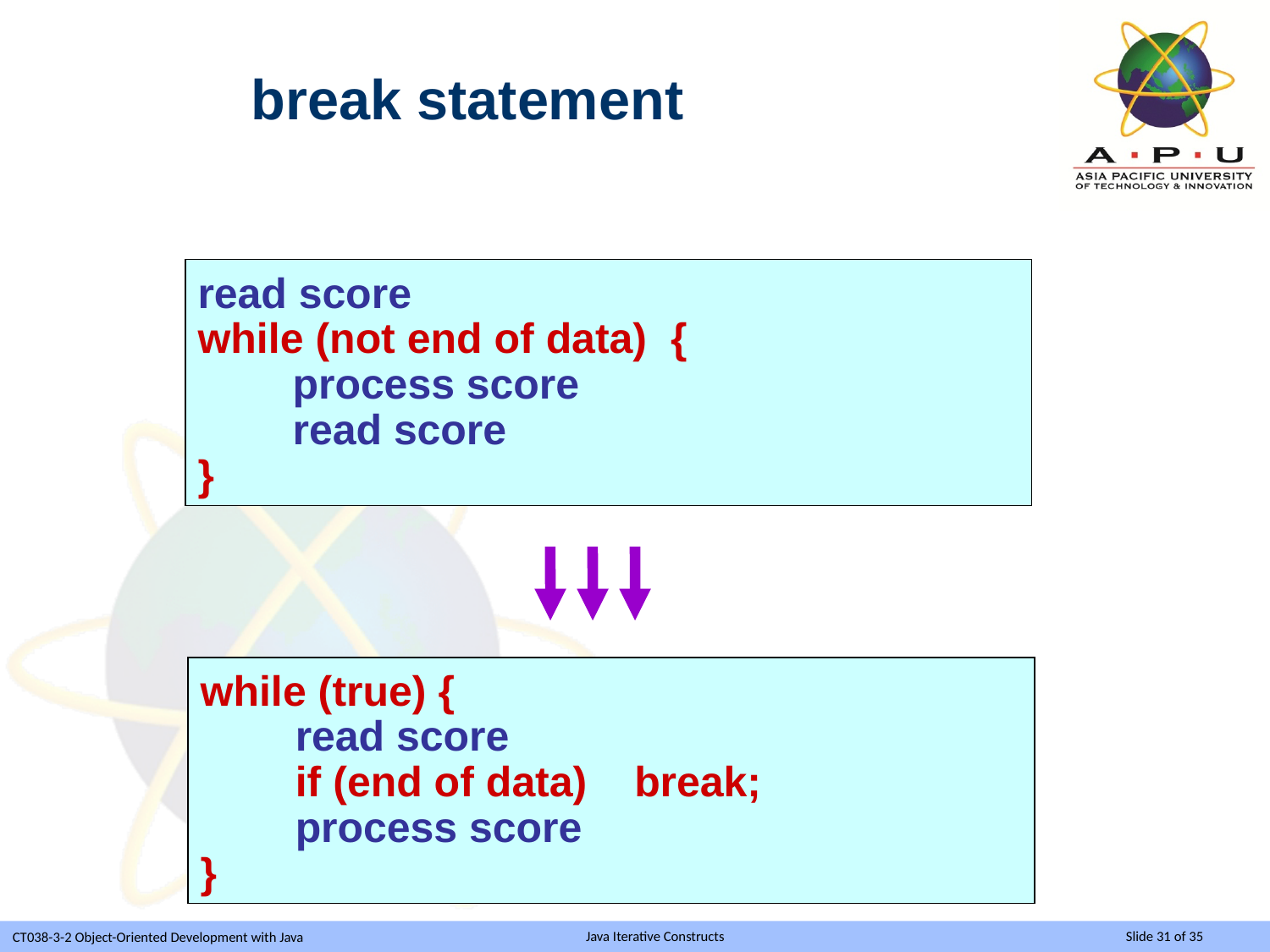

break statement
read score
while (not end of data)  {
        process score
        read score
}

while (true) {
        read score
        if (end of data)    break;
        process score
}